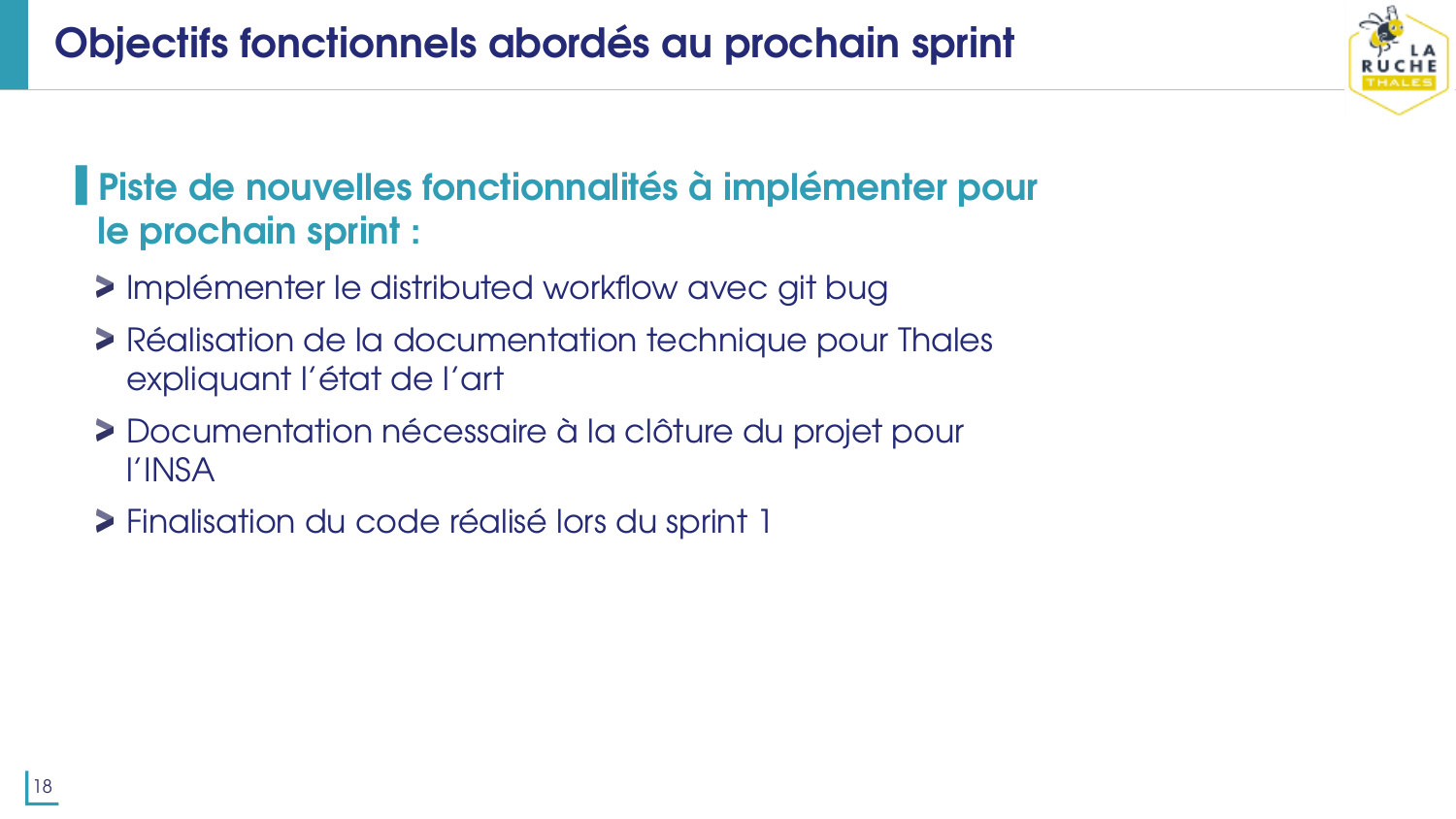

# Objectifs fonctionnels abordés au prochain sprint

Piste de nouvelles fonctionnalités à implémenter pour le prochain sprint :
Implémenter le distributed workflow avec git bug
Réalisation de la documentation technique pour Thales expliquant l’état de l’art
Documentation nécessaire à la clôture du projet pour l’INSA
Finalisation du code réalisé lors du sprint 1